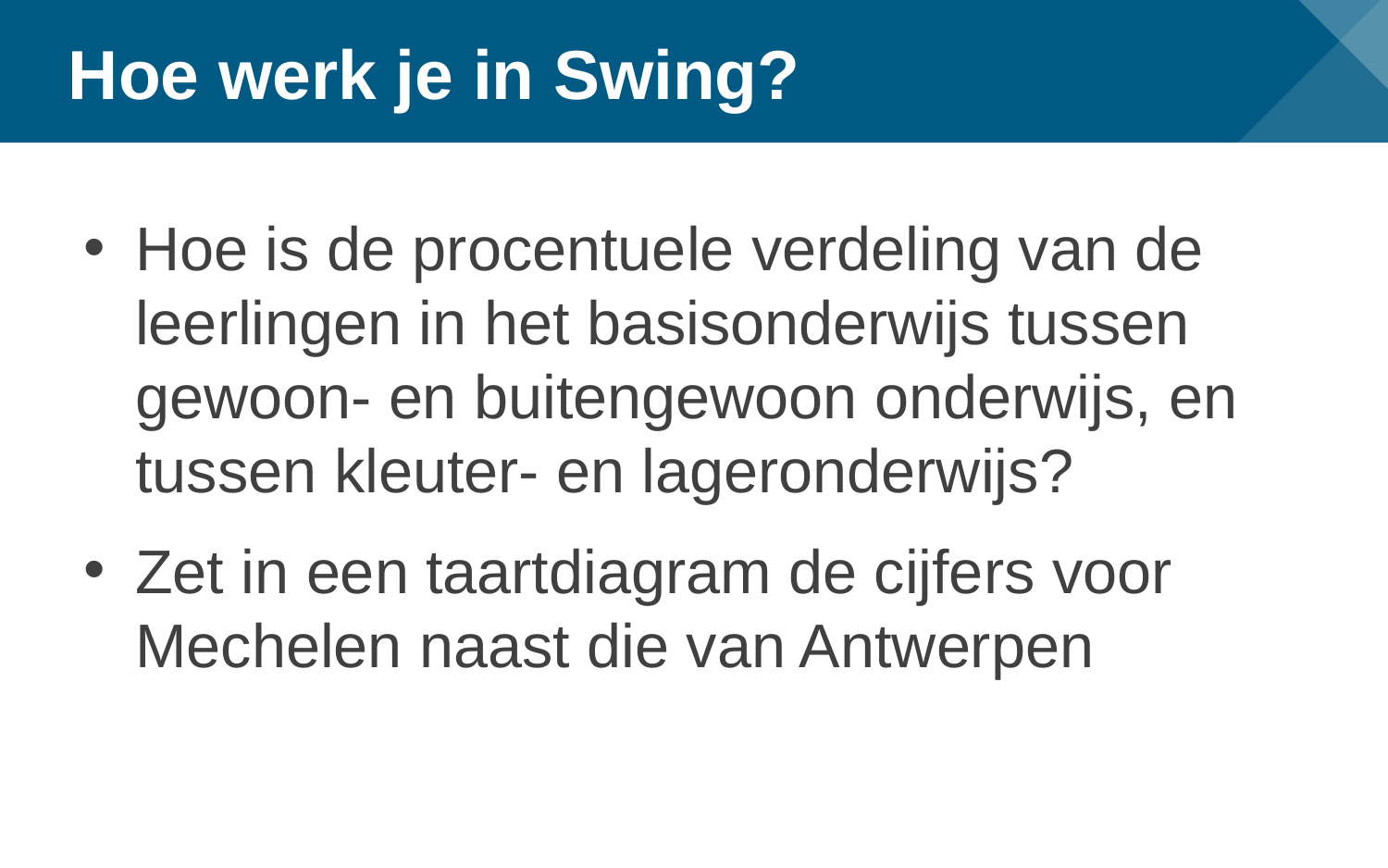

# Hoe werk je in Swing?
Hoe is de procentuele verdeling van de leerlingen in het basisonderwijs tussen gewoon- en buitengewoon onderwijs, en tussen kleuter- en lageronderwijs?
Zet in een taartdiagram de cijfers voor Mechelen naast die van Antwerpen